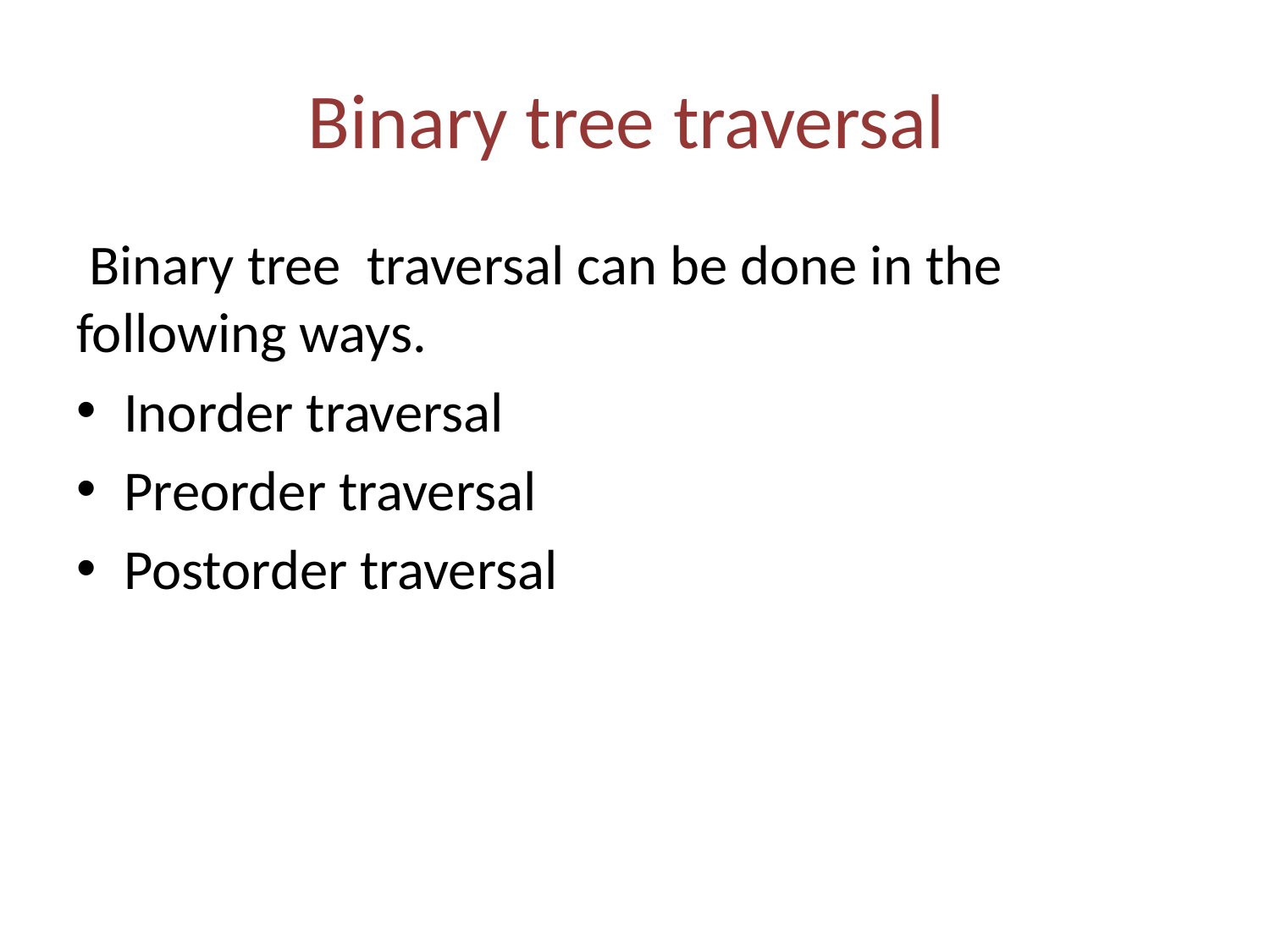

# Binary tree traversal
 Binary tree  traversal can be done in the    following ways.
Inorder traversal
Preorder traversal
Postorder traversal